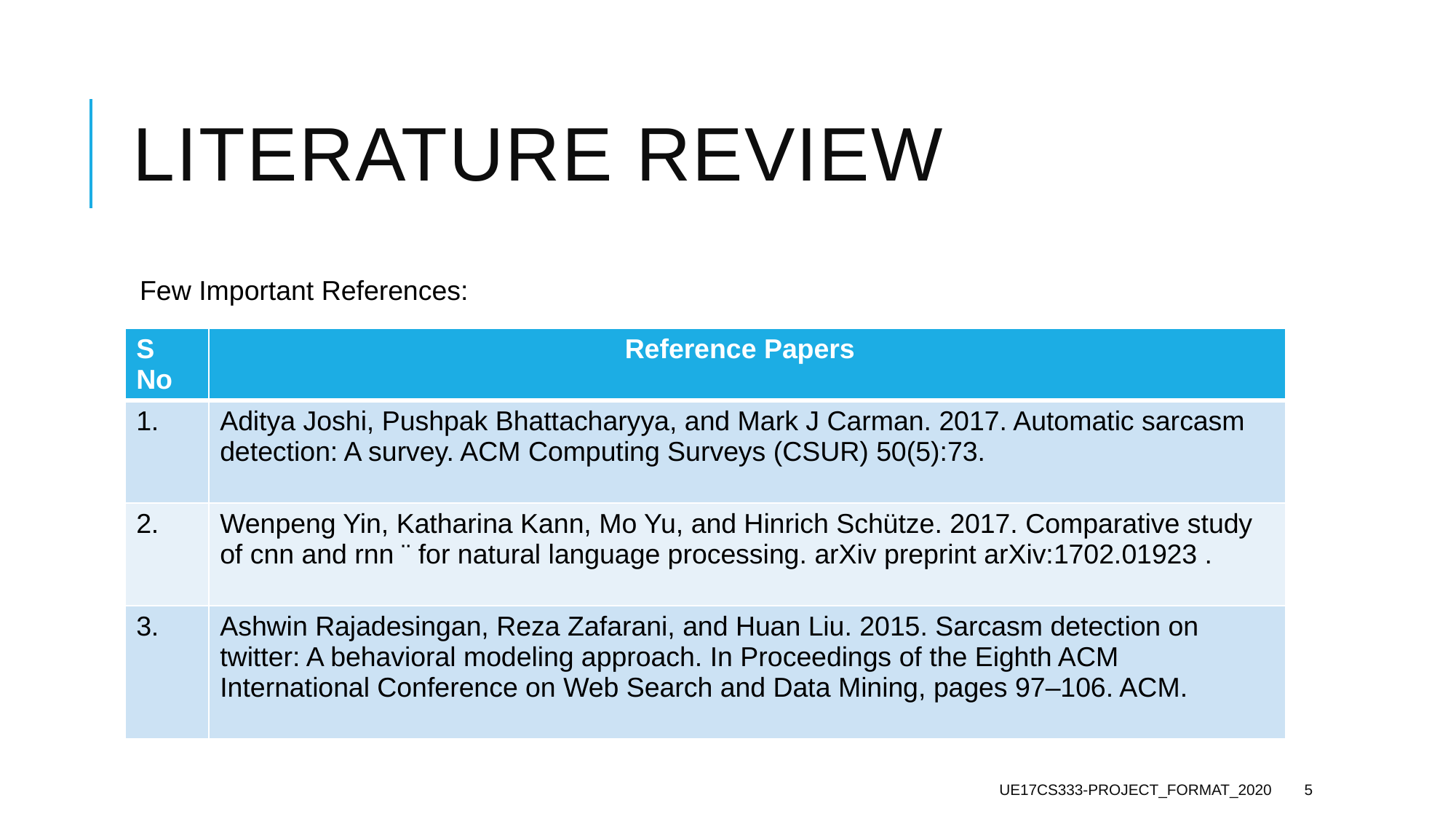

# Literature review
Few Important References:
| S No | Reference Papers |
| --- | --- |
| 1. | Aditya Joshi, Pushpak Bhattacharyya, and Mark J Carman. 2017. Automatic sarcasm detection: A survey. ACM Computing Surveys (CSUR) 50(5):73. |
| 2. | Wenpeng Yin, Katharina Kann, Mo Yu, and Hinrich Schütze. 2017. Comparative study of cnn and rnn ¨ for natural language processing. arXiv preprint arXiv:1702.01923 . |
| 3. | Ashwin Rajadesingan, Reza Zafarani, and Huan Liu. 2015. Sarcasm detection on twitter: A behavioral modeling approach. In Proceedings of the Eighth ACM International Conference on Web Search and Data Mining, pages 97–106. ACM. |
UE17CS333-Project_Format_2020
5